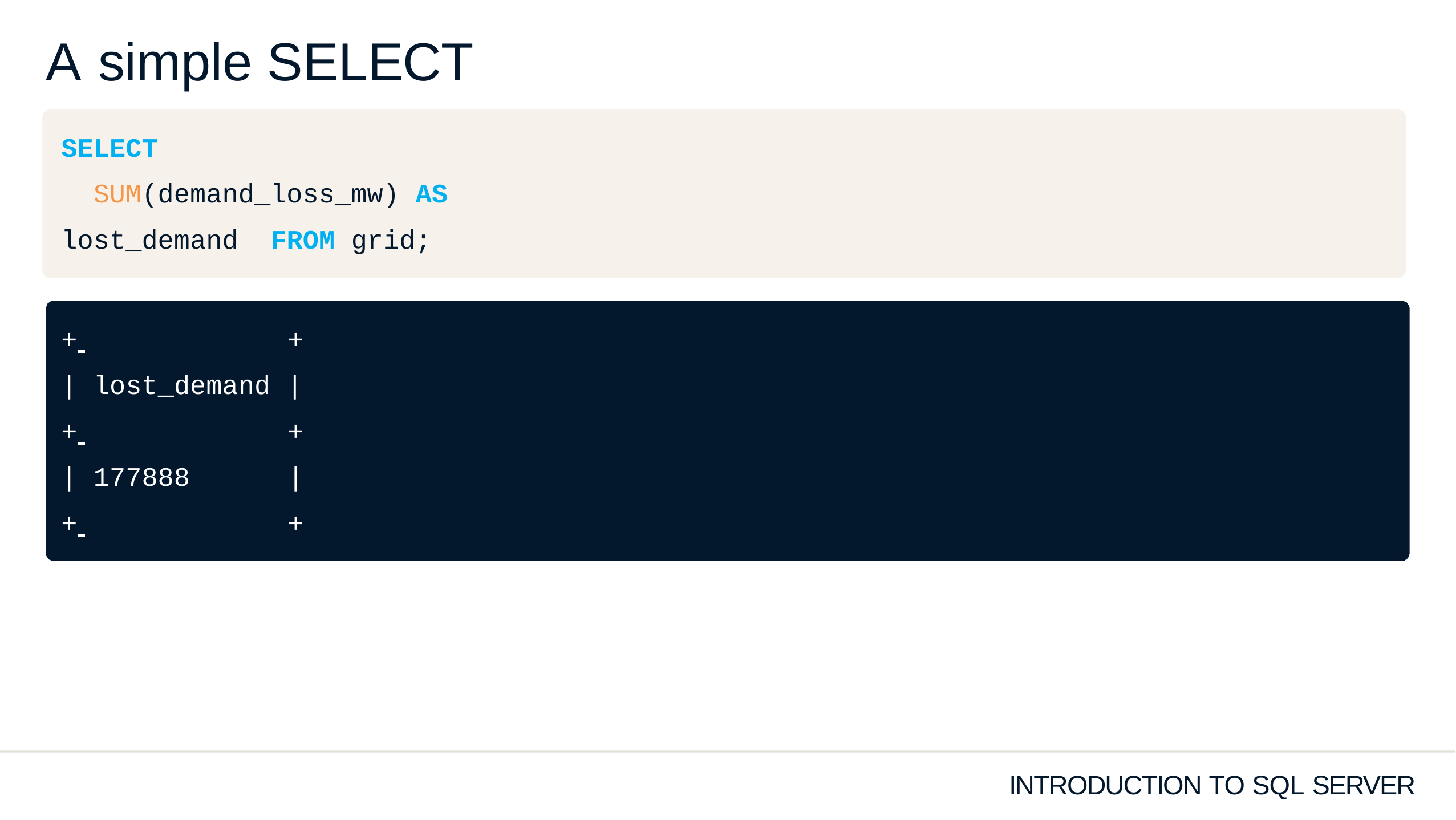

# A simple SELECT

SELECT
SUM(demand_loss_mw) AS lost_demand  FROM grid;

+ 	+
| lost_demand |
+ 	+
| 177888	|
+ 	+
INTRODUCTION TO SQL SERVER